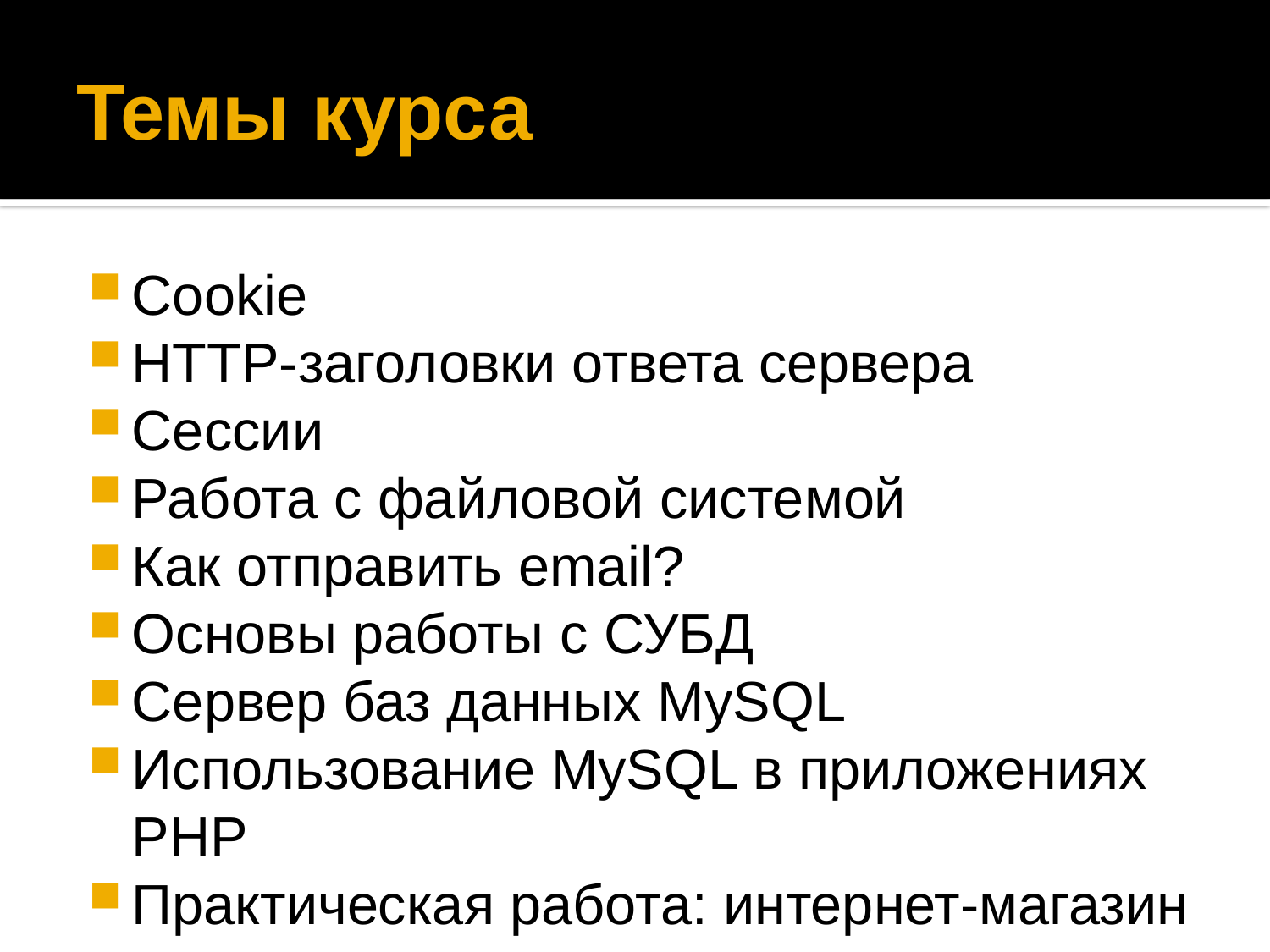

# Темы курса
Cookie
HTTP-заголовки ответа сервера
Сессии
Работа с файловой системой
Как отправить email?
Основы работы с СУБД
Сервер баз данных MySQL
Использование MySQL в приложениях PHP
Практическая работа: интернет-магазин